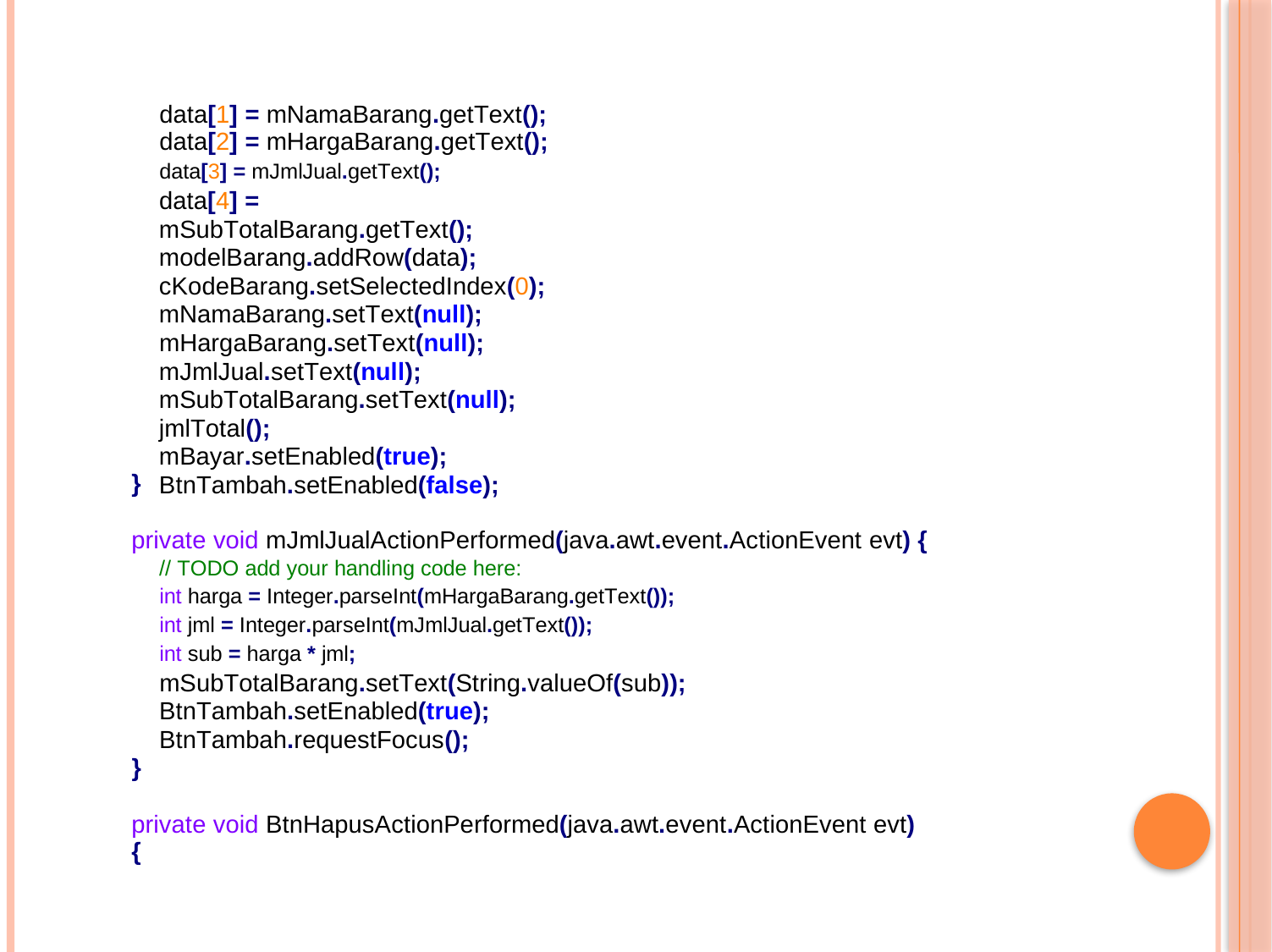

data[1] = mNamaBarang.getText();
data[2] = mHargaBarang.getText();
data[3] = mJmlJual.getText();
data[4] = mSubTotalBarang.getText(); modelBarang.addRow(data); cKodeBarang.setSelectedIndex(0); mNamaBarang.setText(null);
mHargaBarang.setText(null); mJmlJual.setText(null); mSubTotalBarang.setText(null); jmlTotal(); mBayar.setEnabled(true); BtnTambah.setEnabled(false);
}
private void mJmlJualActionPerformed(java.awt.event.ActionEvent evt) {
// TODO add your handling code here:
int harga = Integer.parseInt(mHargaBarang.getText());
int jml = Integer.parseInt(mJmlJual.getText());
int sub = harga * jml;
mSubTotalBarang.setText(String.valueOf(sub)); BtnTambah.setEnabled(true); BtnTambah.requestFocus();
}
private void BtnHapusActionPerformed(java.awt.event.ActionEvent evt) {